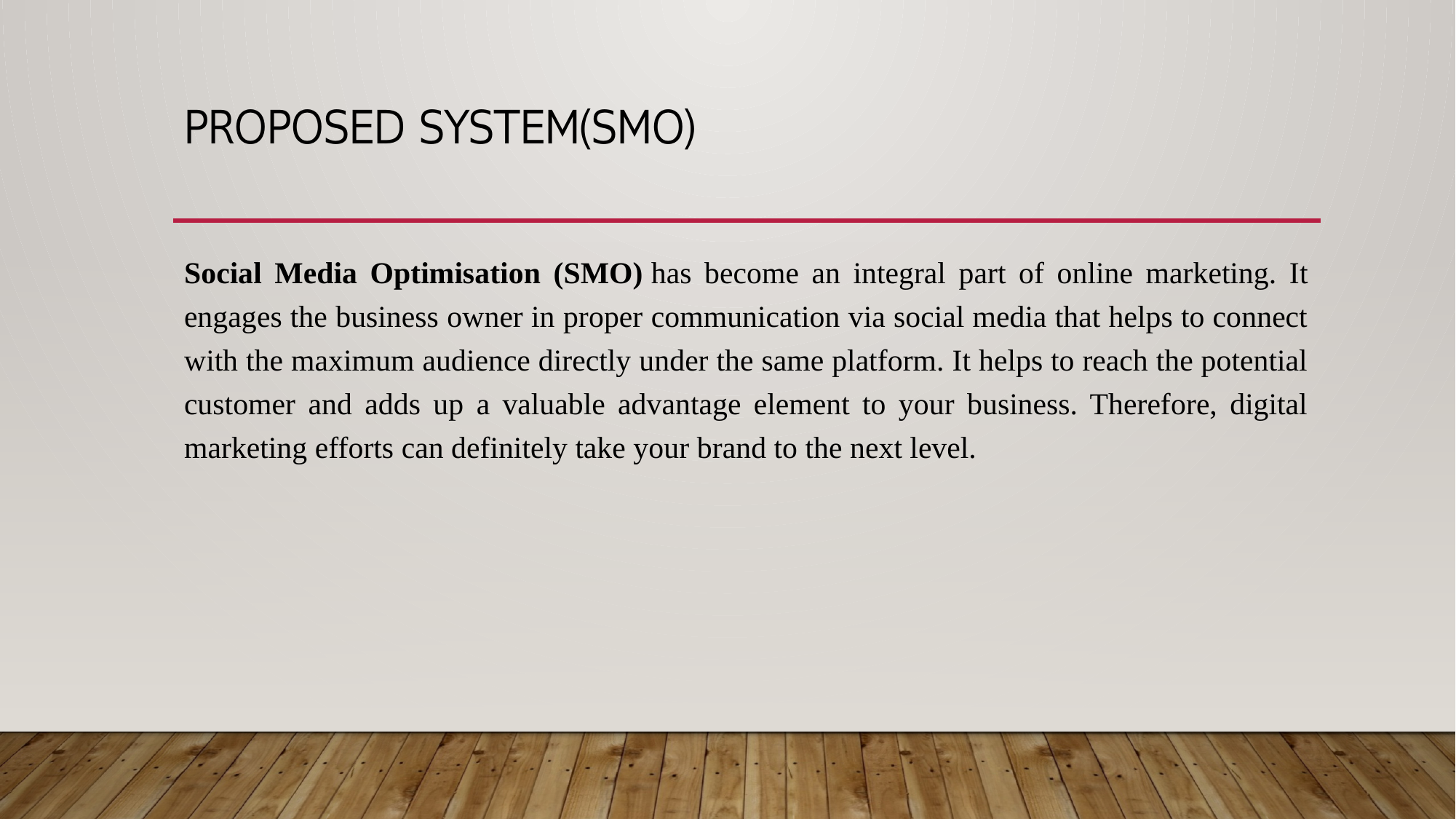

# Proposed system(smo)
Social Media Optimisation (SMO) has become an integral part of online marketing. It engages the business owner in proper communication via social media that helps to connect with the maximum audience directly under the same platform. It helps to reach the potential customer and adds up a valuable advantage element to your business. Therefore, digital marketing efforts can definitely take your brand to the next level.